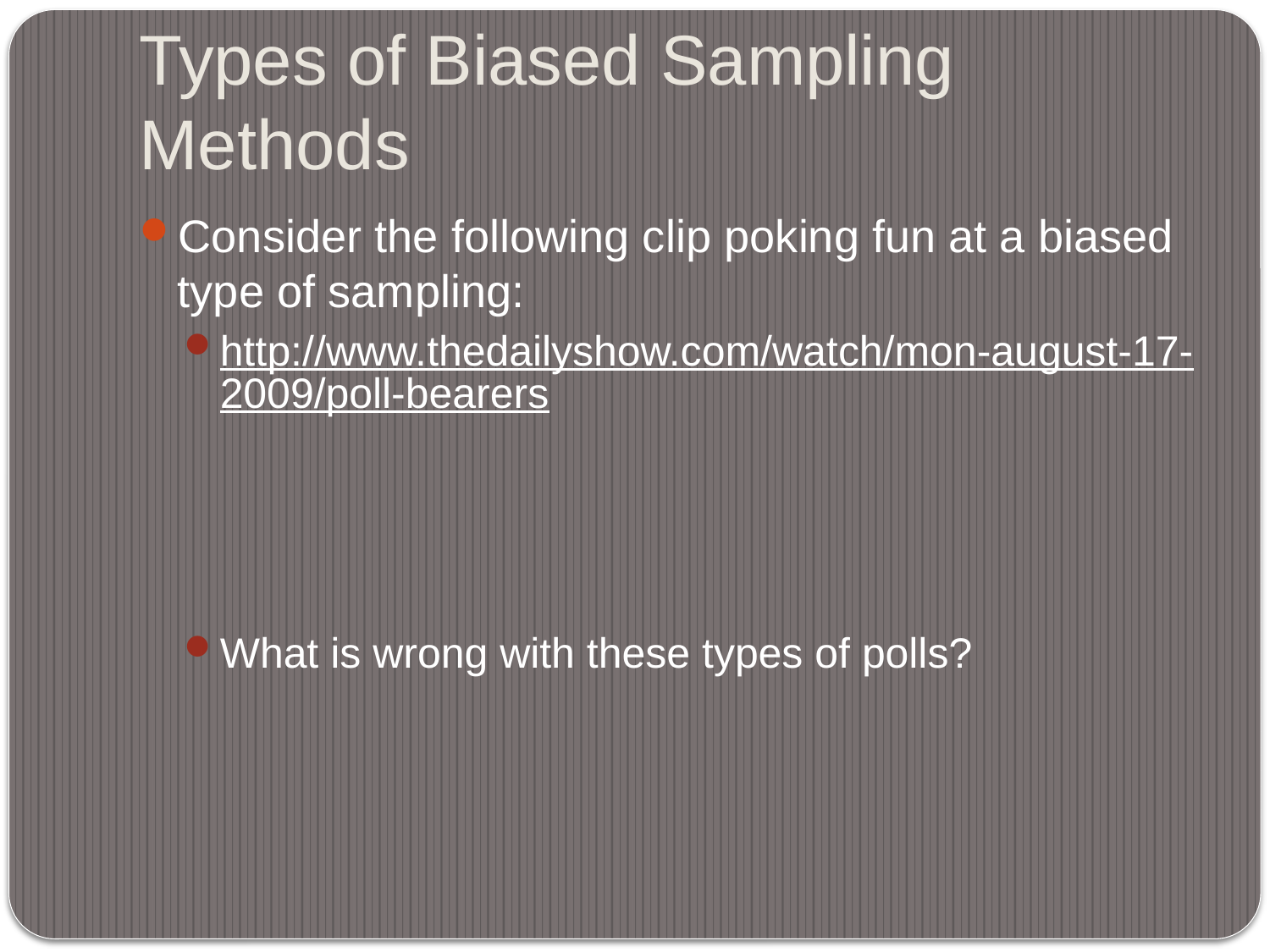

# Types of Biased Sampling Methods
Consider the following clip poking fun at a biased type of sampling:
http://www.thedailyshow.com/watch/mon-august-17-2009/poll-bearers

What is wrong with these types of polls?